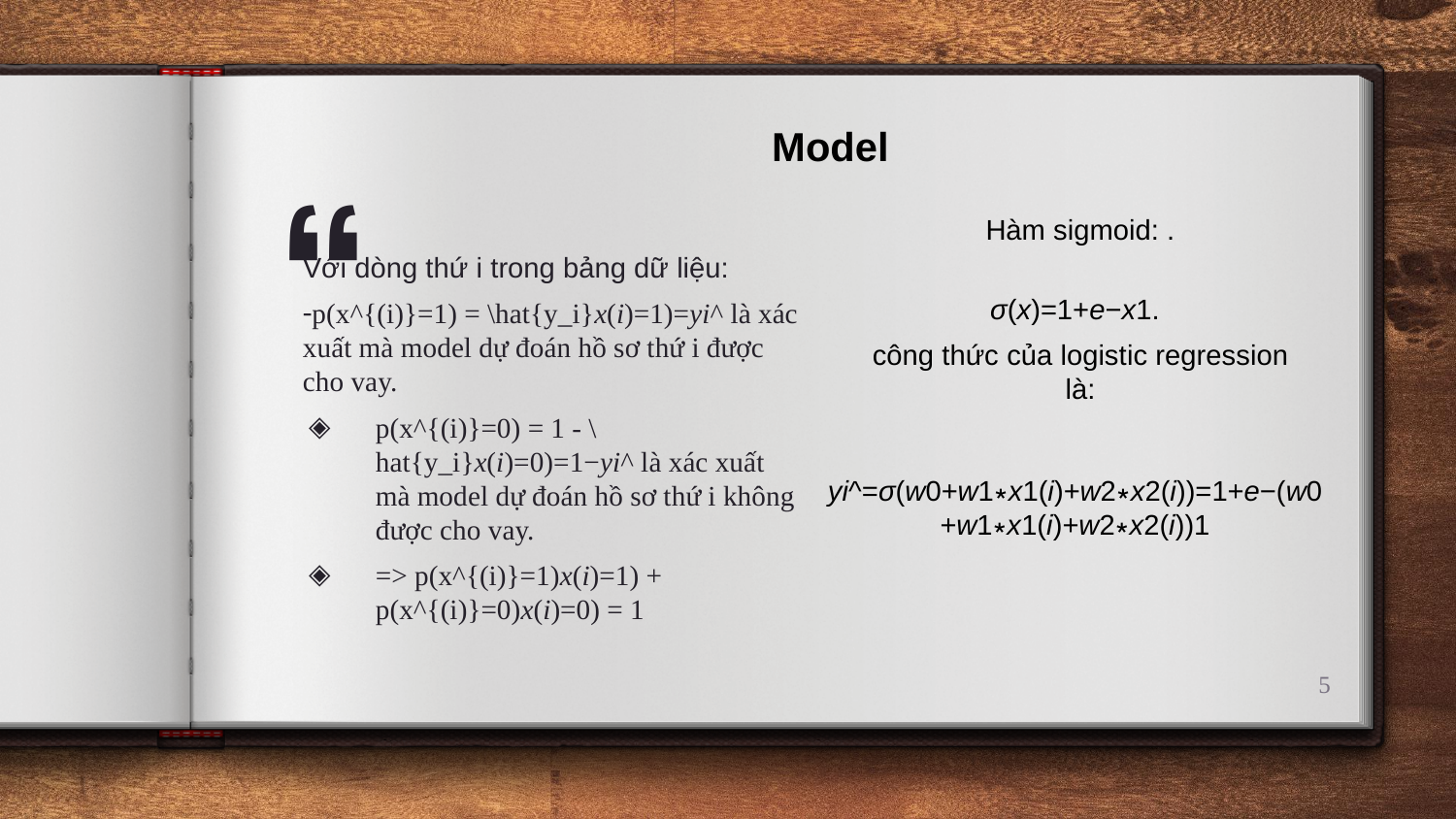

Model

Hàm sigmoid: .
Với dòng thứ i trong bảng dữ liệu:
p(x^{(i)}=1) = \hat{y_i}x(i)=1)=yi​^​ là xác xuất mà model dự đoán hồ sơ thứ i được cho vay.
p(x^{(i)}=0) = 1 - \hat{y_i}x(i)=0)=1−yi​^​ là xác xuất mà model dự đoán hồ sơ thứ i không được cho vay.
=> p(x^{(i)}=1)x(i)=1) + p(x^{(i)}=0)x(i)=0) = 1

σ(x)=1+e−x1​.
công thức của logistic regression là:
yi​^​=σ(w0​+w1​∗x1(i)​+w2​∗x2(i)​)=1+e−(w0​+w1​∗x1(i)​+w2​∗x2(i)​)1​
5